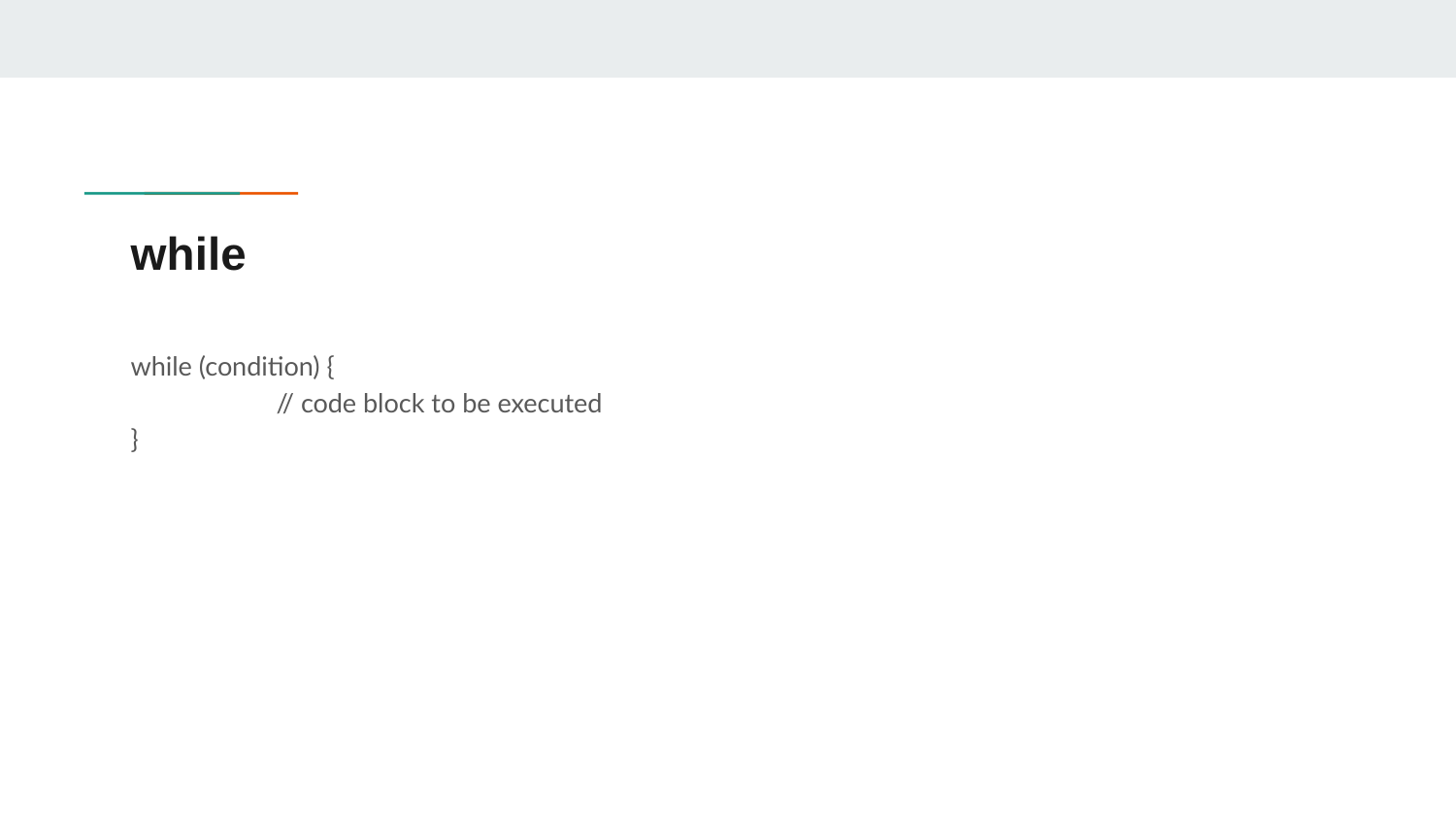

# while
while (condition) {
	// code block to be executed
}